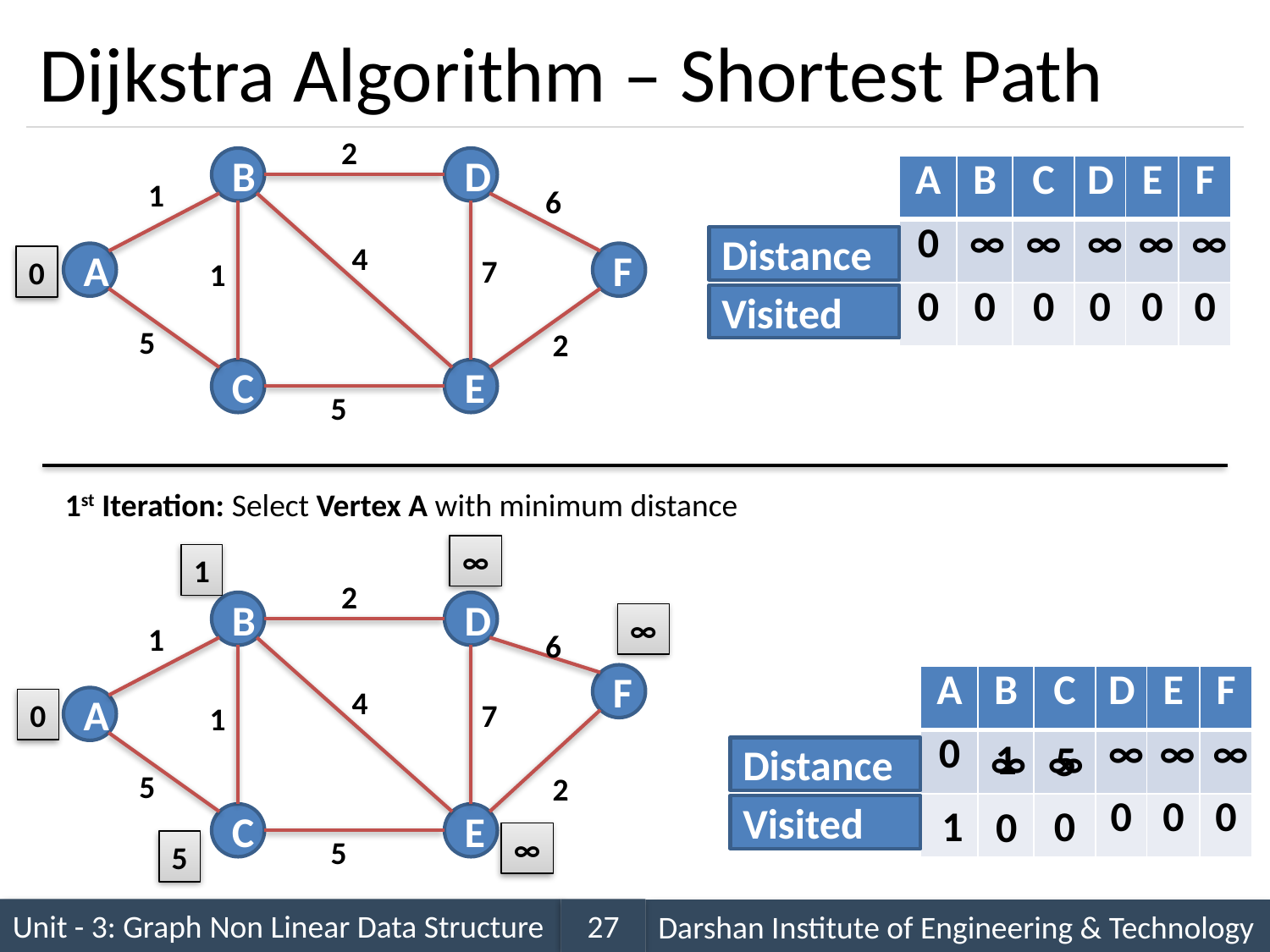

# Dijkstra Algorithm – Shortest Path
2
B
D
| A | B | C | D | E | F |
| --- | --- | --- | --- | --- | --- |
| 0 | ∞ | ∞ | ∞ | ∞ | ∞ |
| 0 | 0 | 0 | 0 | 0 | 0 |
1
6
Distance
4
A
F
7
0
1
Visited
5
2
C
E
5
1st Iteration: Select Vertex A with minimum distance
∞
1
2
B
D
∞
1
6
F
| A | B | C | D | E | F |
| --- | --- | --- | --- | --- | --- |
| 0 |  |  | ∞ | ∞ | ∞ |
|  |  |  | 0 | 0 | 0 |
4
A
0
7
1
1
5
∞
∞
Distance
5
2
0
1
0
Visited
C
E
∞
5
5